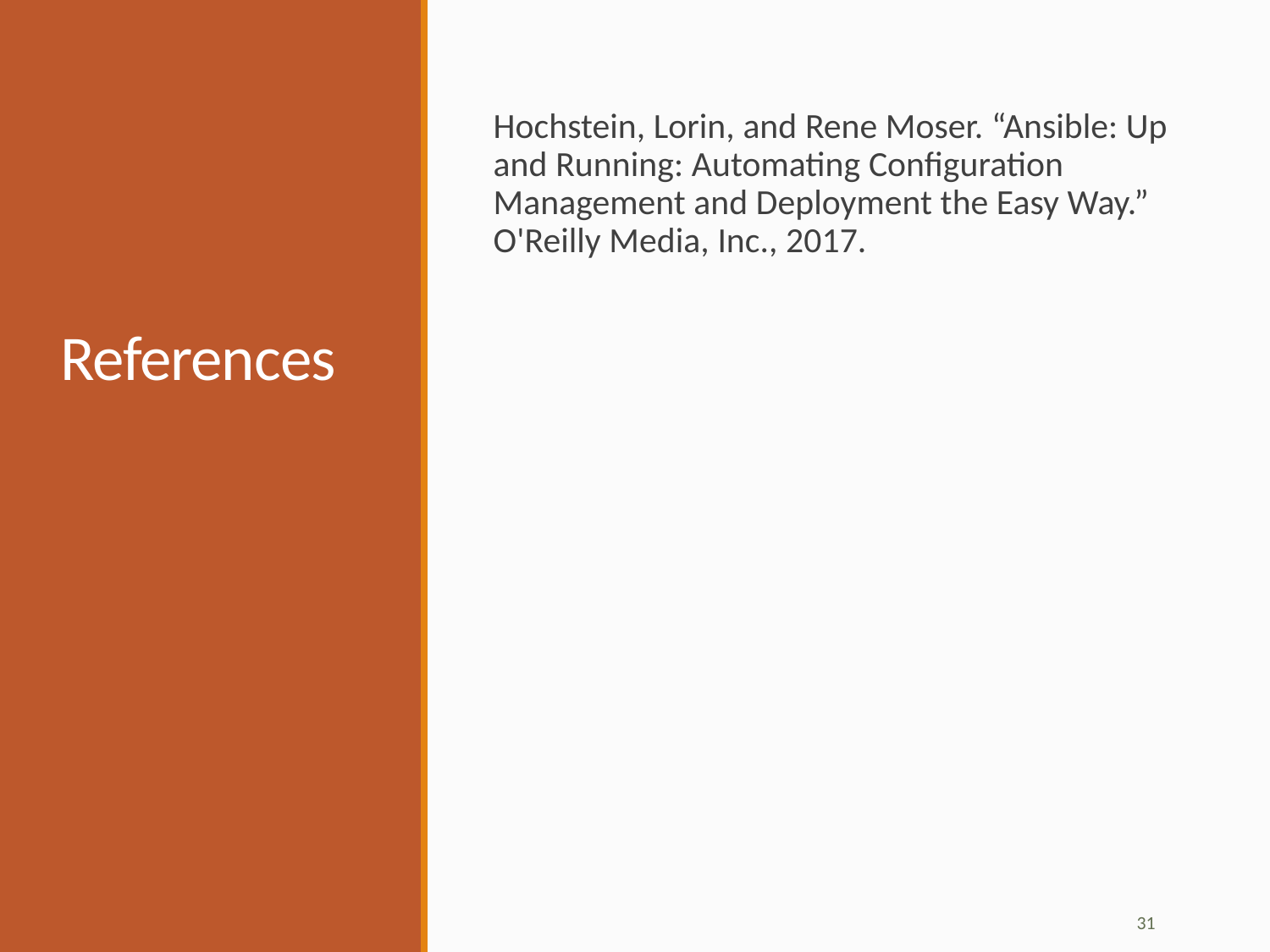

# References
Hochstein, Lorin, and Rene Moser. “Ansible: Up and Running: Automating Configuration Management and Deployment the Easy Way.” O'Reilly Media, Inc., 2017.

31